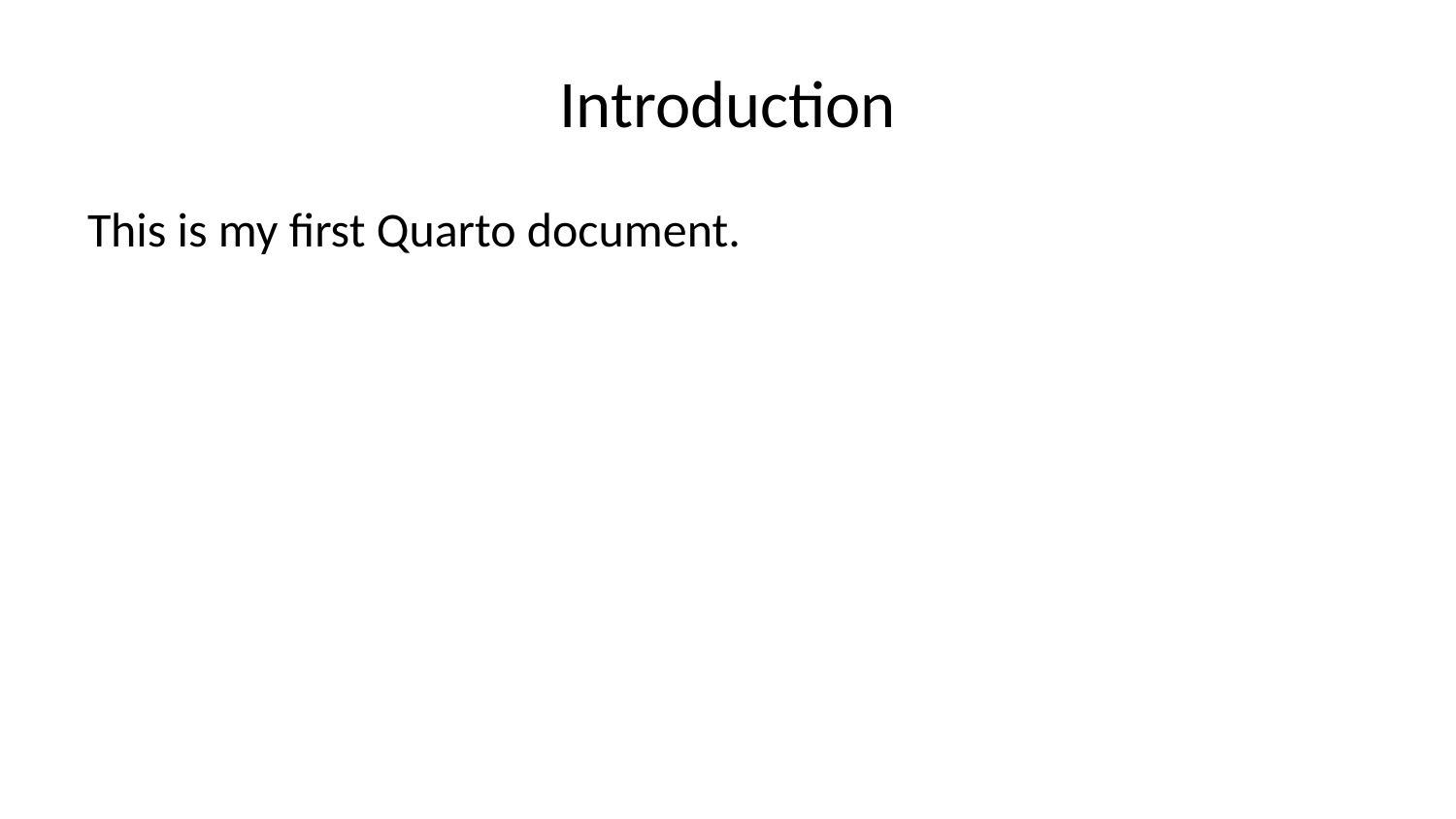

# Introduction
This is my first Quarto document.